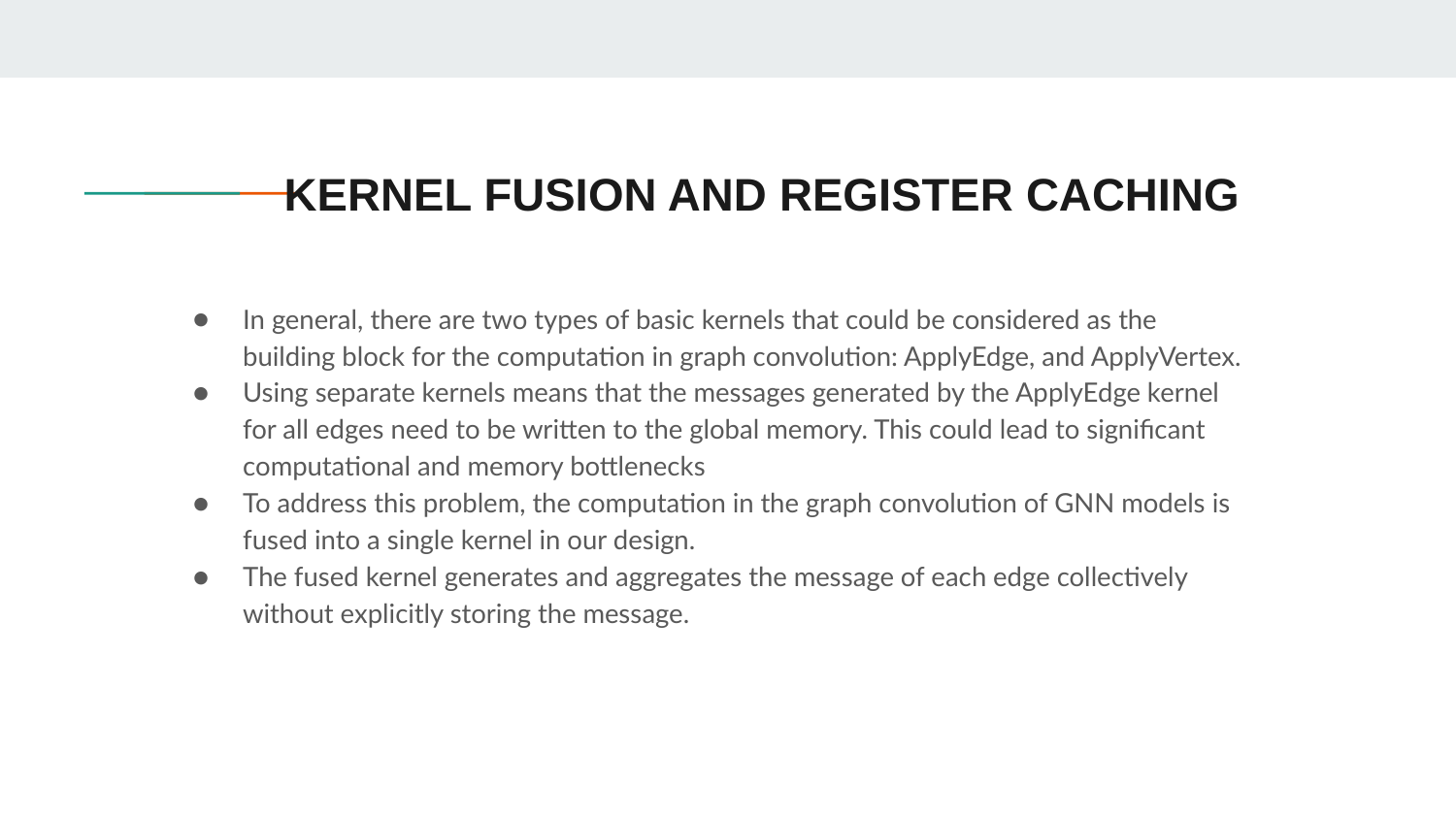

# KERNEL FUSION AND REGISTER CACHING

In general, there are two types of basic kernels that could be considered as the building block for the computation in graph convolution: ApplyEdge, and ApplyVertex.
Using separate kernels means that the messages generated by the ApplyEdge kernel for all edges need to be written to the global memory. This could lead to significant computational and memory bottlenecks
To address this problem, the computation in the graph convolution of GNN models is fused into a single kernel in our design.
The fused kernel generates and aggregates the message of each edge collectively without explicitly storing the message.